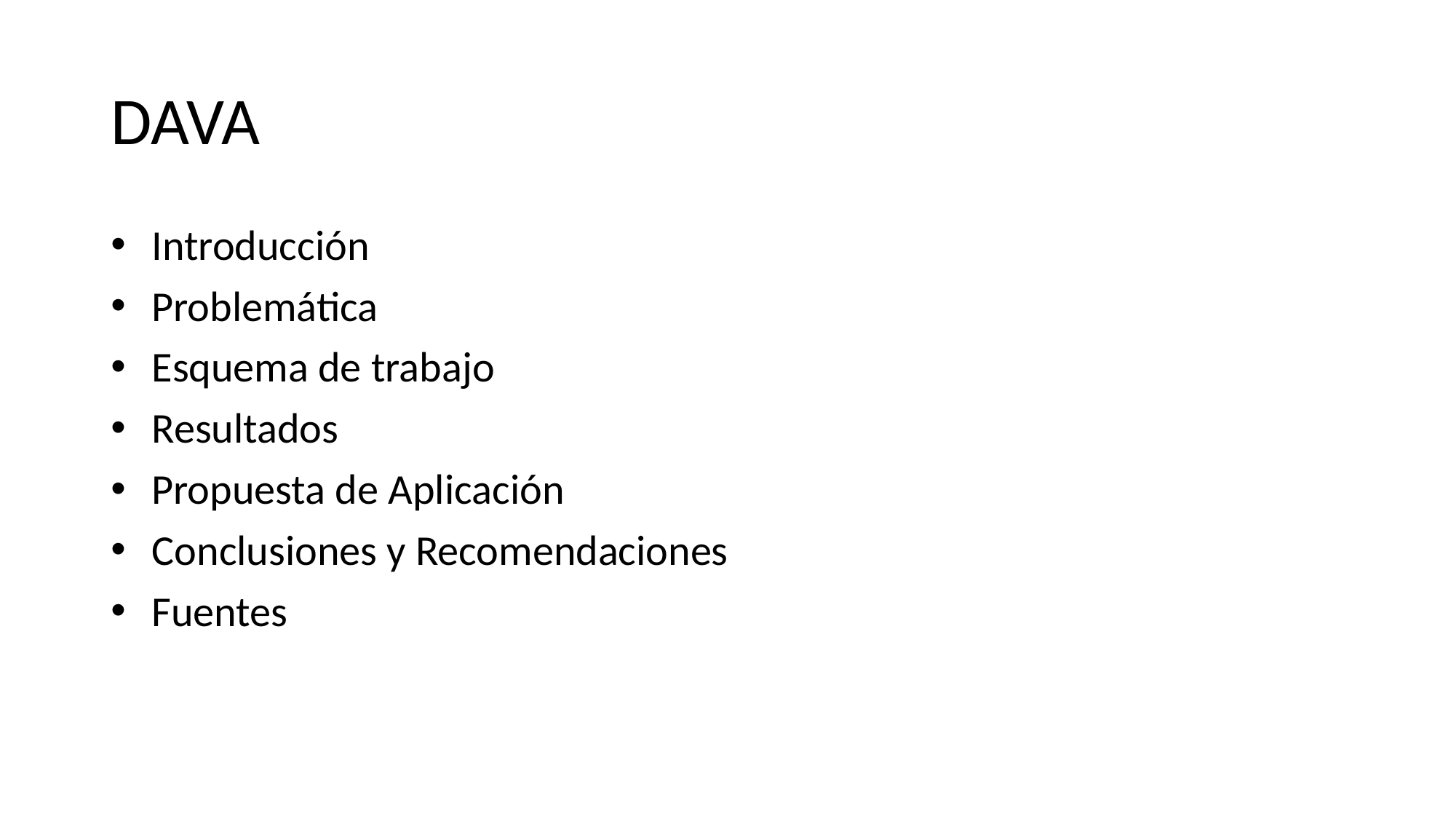

# DAVA
Introducción
Problemática
Esquema de trabajo
Resultados
Propuesta de Aplicación
Conclusiones y Recomendaciones
Fuentes